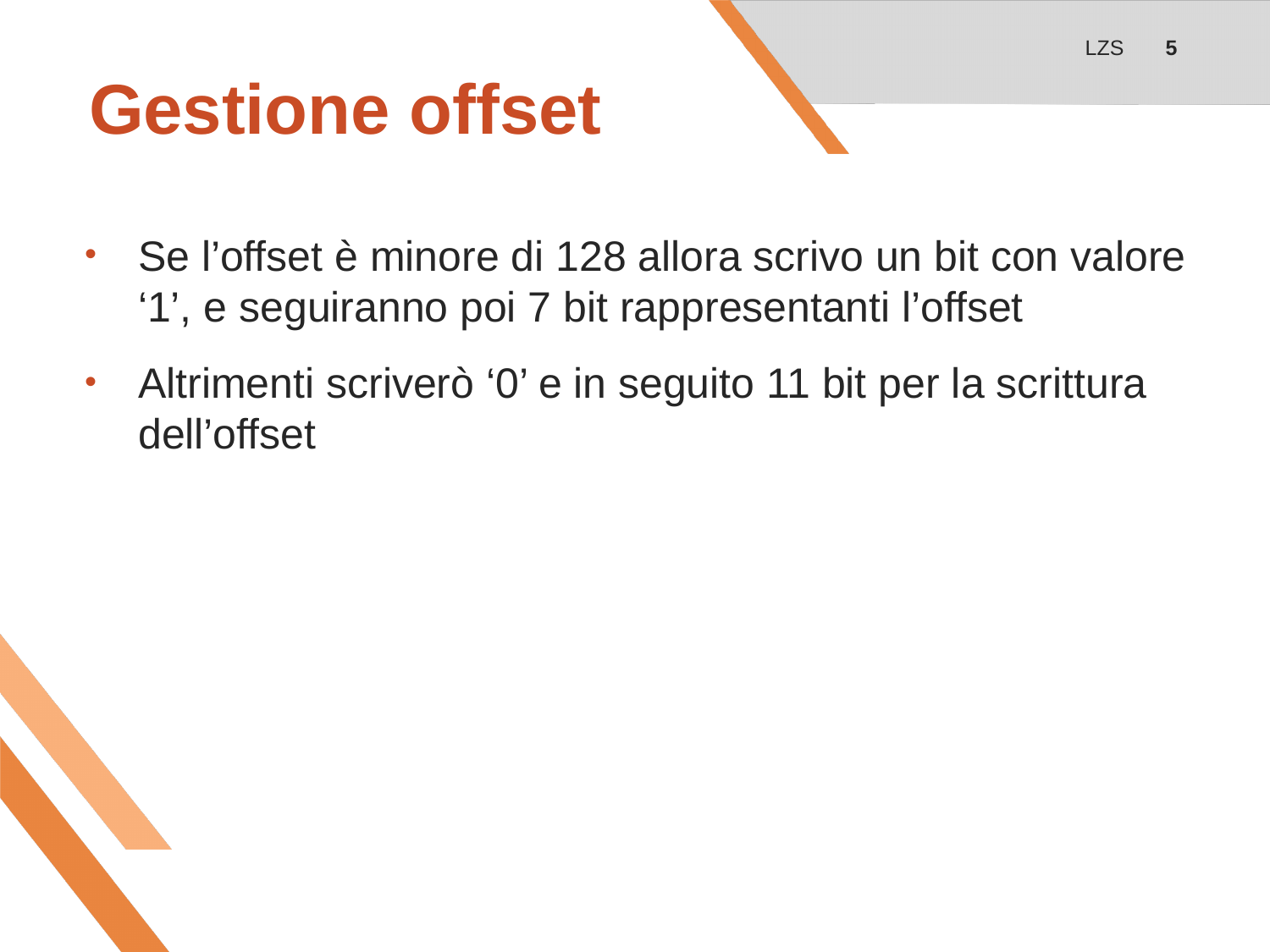

LZS
5
# Gestione offset
Se l’offset è minore di 128 allora scrivo un bit con valore ‘1’, e seguiranno poi 7 bit rappresentanti l’offset
Altrimenti scriverò ‘0’ e in seguito 11 bit per la scrittura dell’offset